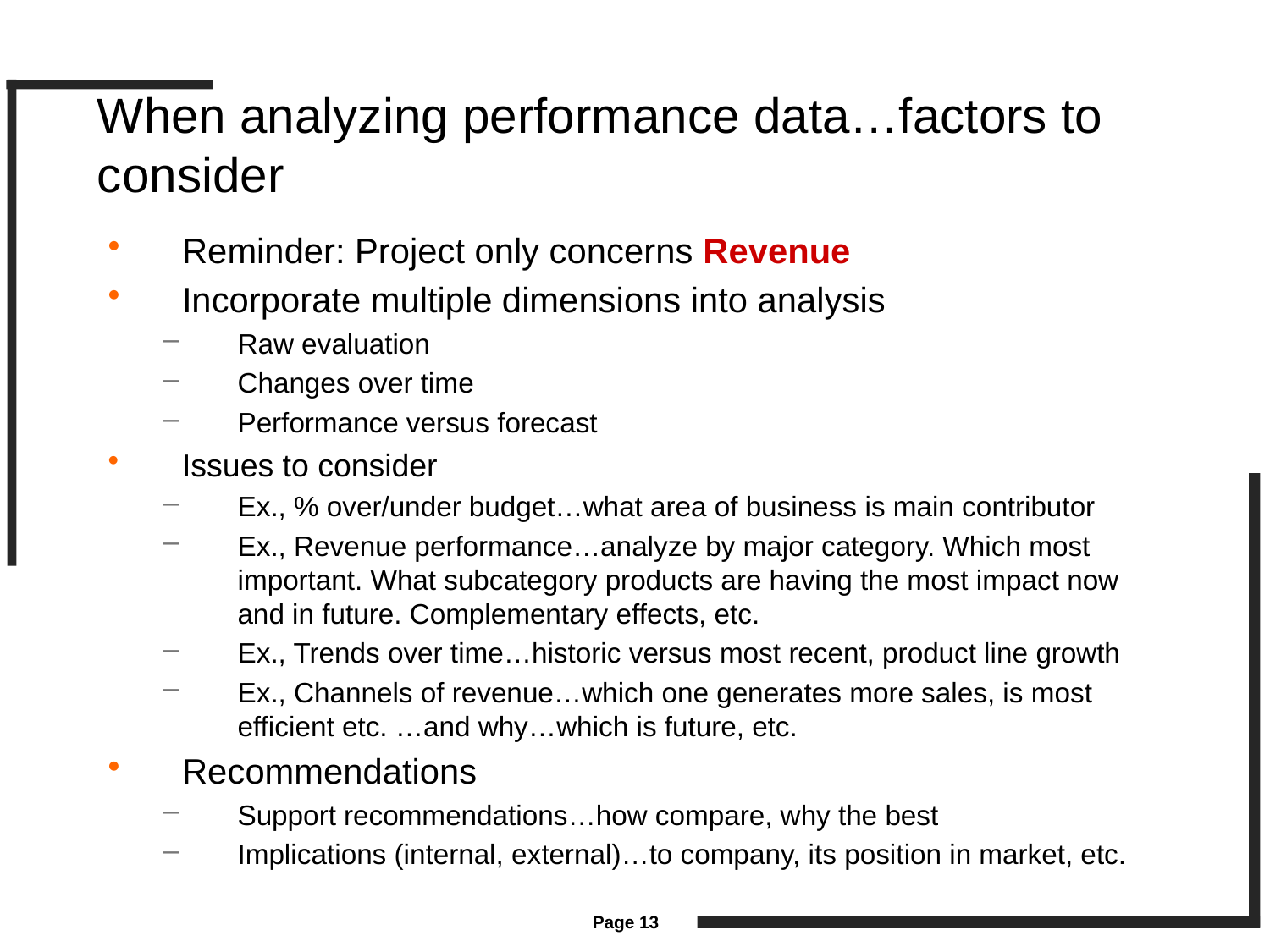

# When analyzing performance data…factors to consider
Reminder: Project only concerns Revenue
Incorporate multiple dimensions into analysis
Raw evaluation
Changes over time
Performance versus forecast
Issues to consider
Ex., % over/under budget…what area of business is main contributor
Ex., Revenue performance…analyze by major category. Which most important. What subcategory products are having the most impact now and in future. Complementary effects, etc.
Ex., Trends over time…historic versus most recent, product line growth
Ex., Channels of revenue…which one generates more sales, is most efficient etc. …and why…which is future, etc.
Recommendations
Support recommendations…how compare, why the best
Implications (internal, external)…to company, its position in market, etc.
Page 13